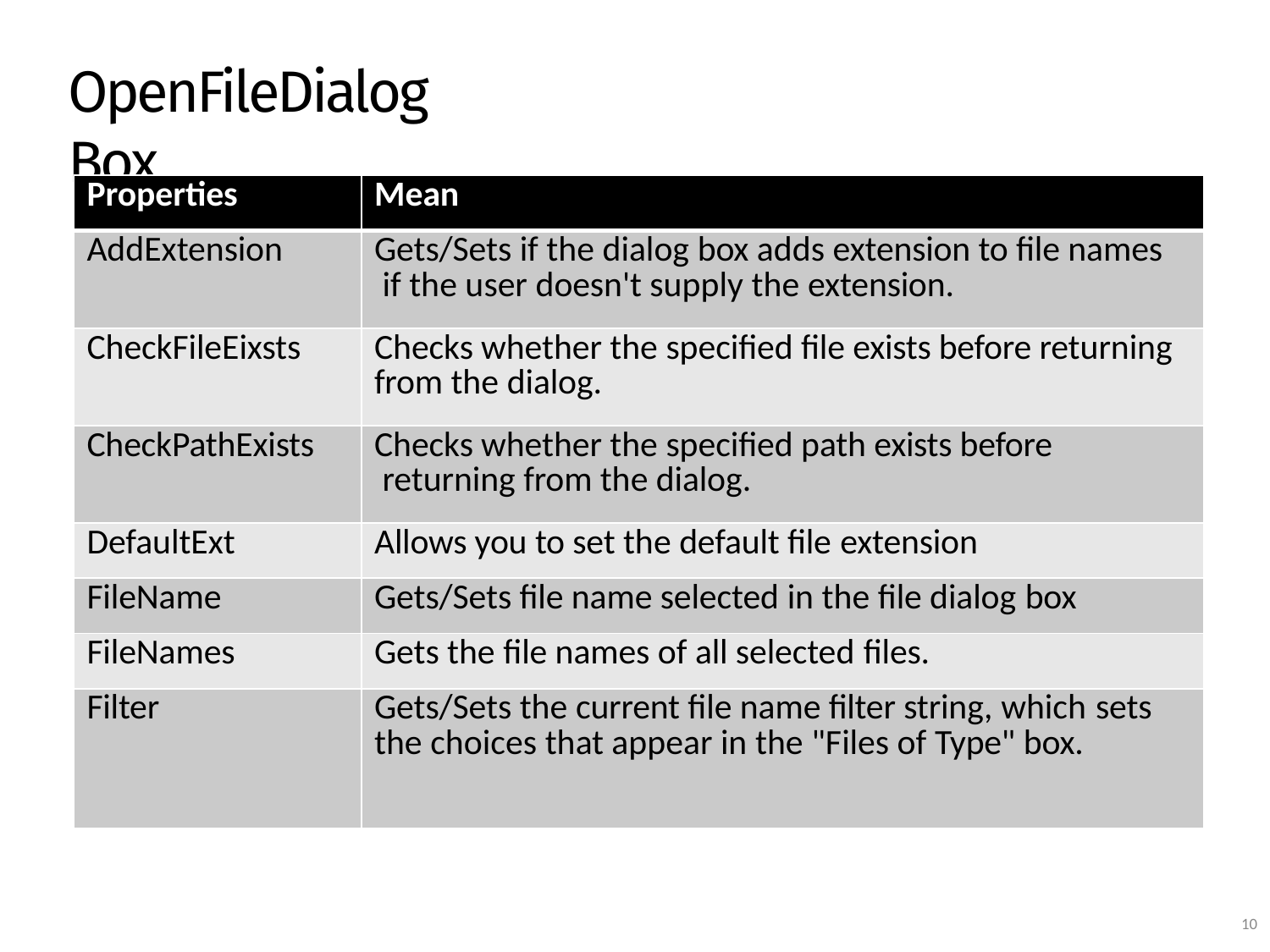

# OpenFileDialog Box
| Properties | Mean |
| --- | --- |
| AddExtension | Gets/Sets if the dialog box adds extension to file names if the user doesn't supply the extension. |
| CheckFileEixsts | Checks whether the specified file exists before returning from the dialog. |
| CheckPathExists | Checks whether the specified path exists before returning from the dialog. |
| DefaultExt | Allows you to set the default file extension |
| FileName | Gets/Sets file name selected in the file dialog box |
| FileNames | Gets the file names of all selected files. |
| Filter | Gets/Sets the current file name filter string, which sets the choices that appear in the "Files of Type" box. |
10